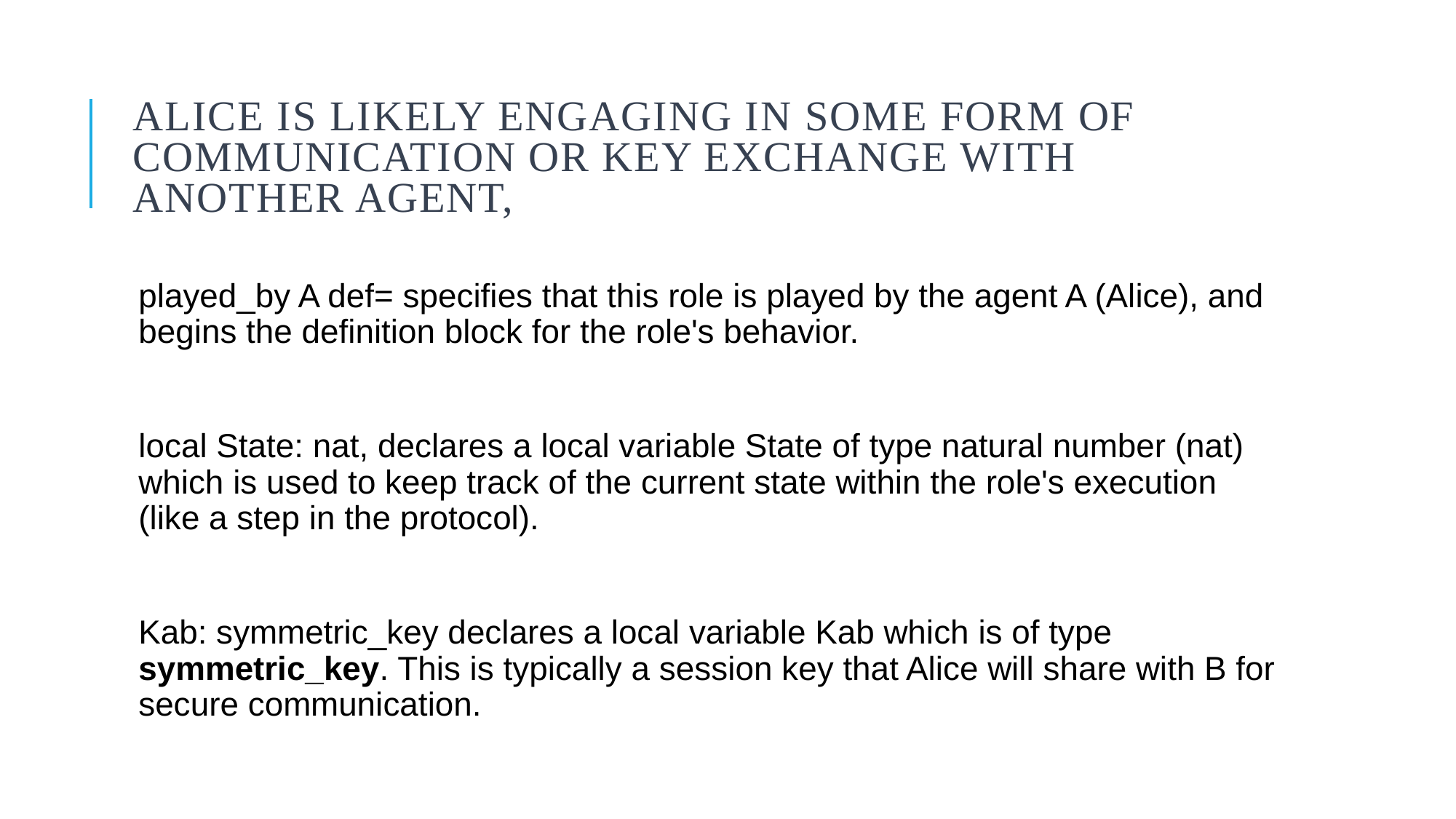

# Alice is likely engaging in some form of communication or key exchange with another agent,
played_by A def= specifies that this role is played by the agent A (Alice), and begins the definition block for the role's behavior.

local State: nat, declares a local variable State of type natural number (nat) which is used to keep track of the current state within the role's execution (like a step in the protocol).

Kab: symmetric_key declares a local variable Kab which is of type symmetric_key. This is typically a session key that Alice will share with B for secure communication.